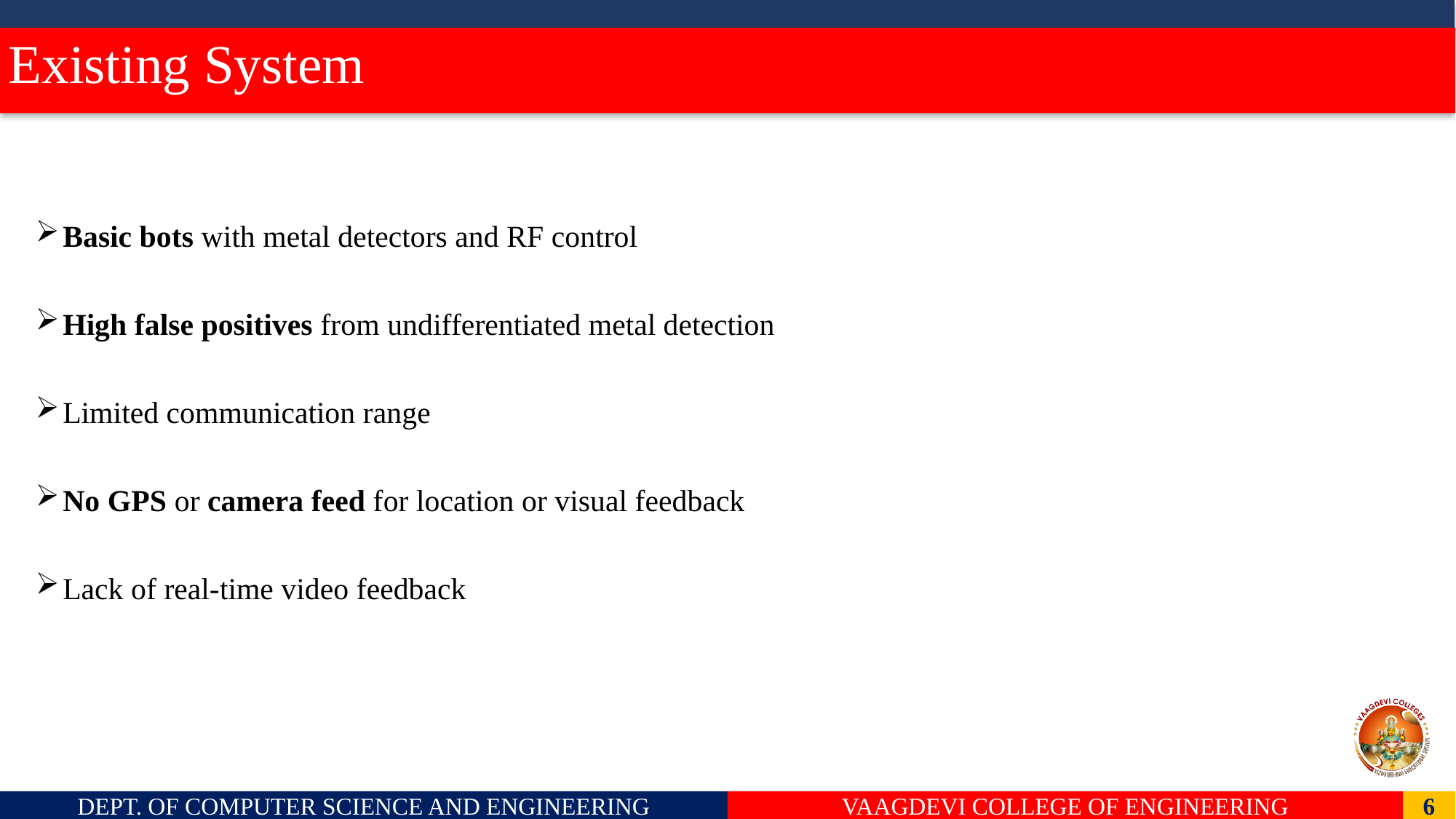

# Existing System
Basic bots with metal detectors and RF control
High false positives from undifferentiated metal detection
Limited communication range
No GPS or camera feed for location or visual feedback
Lack of real-time video feedback